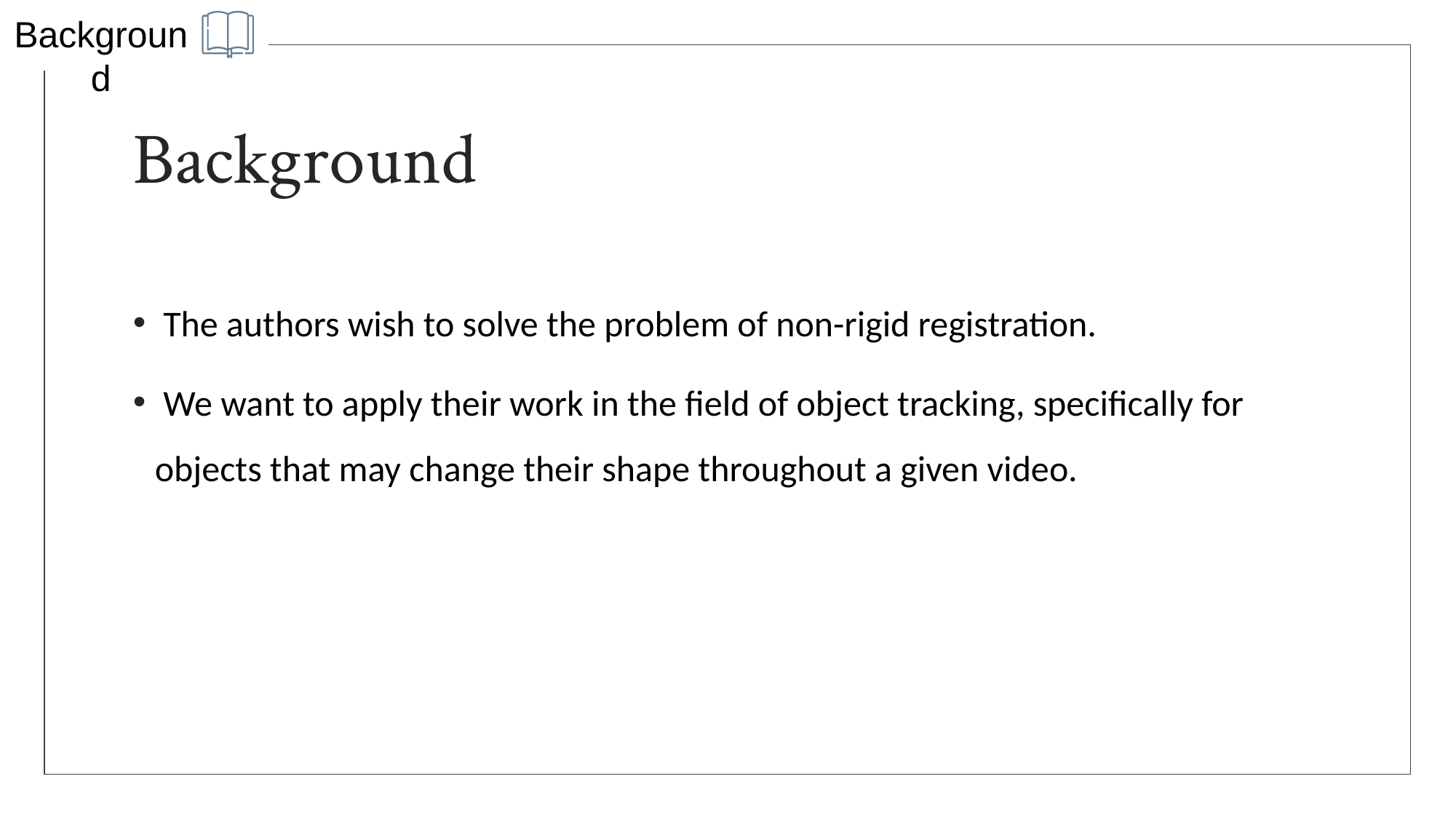

Background

# Background
 The authors wish to solve the problem of non-rigid registration.
 We want to apply their work in the field of object tracking, specifically for objects that may change their shape throughout a given video.